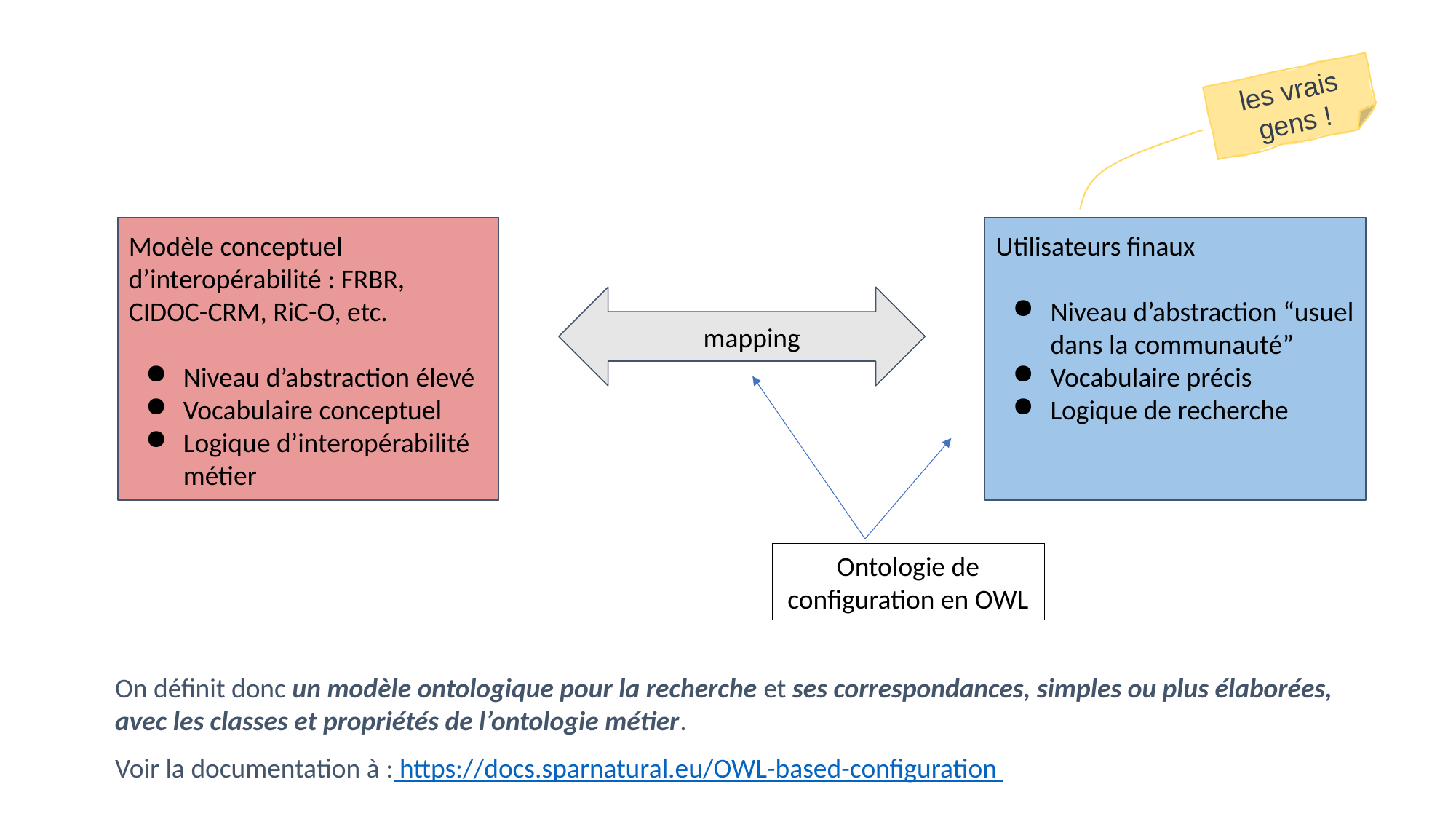

les vrais gens !

Modèle conceptuel d’interopérabilité : FRBR, CIDOC-CRM, RiC-O, etc.

Niveau d’abstraction élevé
Vocabulaire conceptuel
Logique d’interopérabilité métier
Utilisateurs finaux

Niveau d’abstraction “usuel dans la communauté”
Vocabulaire précis
Logique de recherche
	mapping
Ontologie de configuration en OWL
On définit donc un modèle ontologique pour la recherche et ses correspondances, simples ou plus élaborées, avec les classes et propriétés de l’ontologie métier.
Voir la documentation à : https://docs.sparnatural.eu/OWL-based-configuration